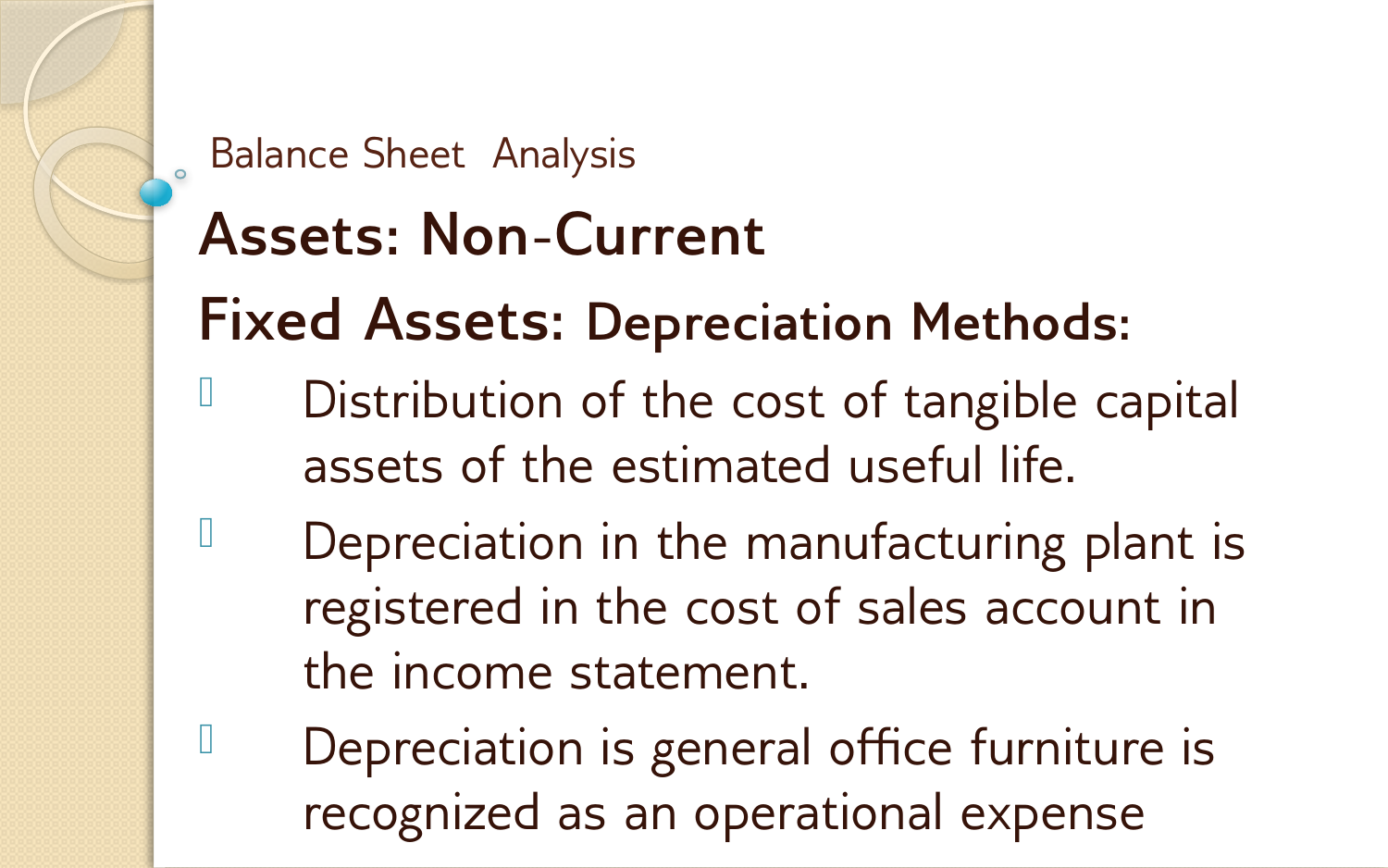

# Balance Sheet  Analysis
Assets: Non-Current
Fixed Assets: Depreciation Methods:
Distribution of the cost of tangible capital assets of the estimated useful life.
Depreciation in the manufacturing plant is registered in the cost of sales account in the income statement.
Depreciation is general office furniture is recognized as an operational expense